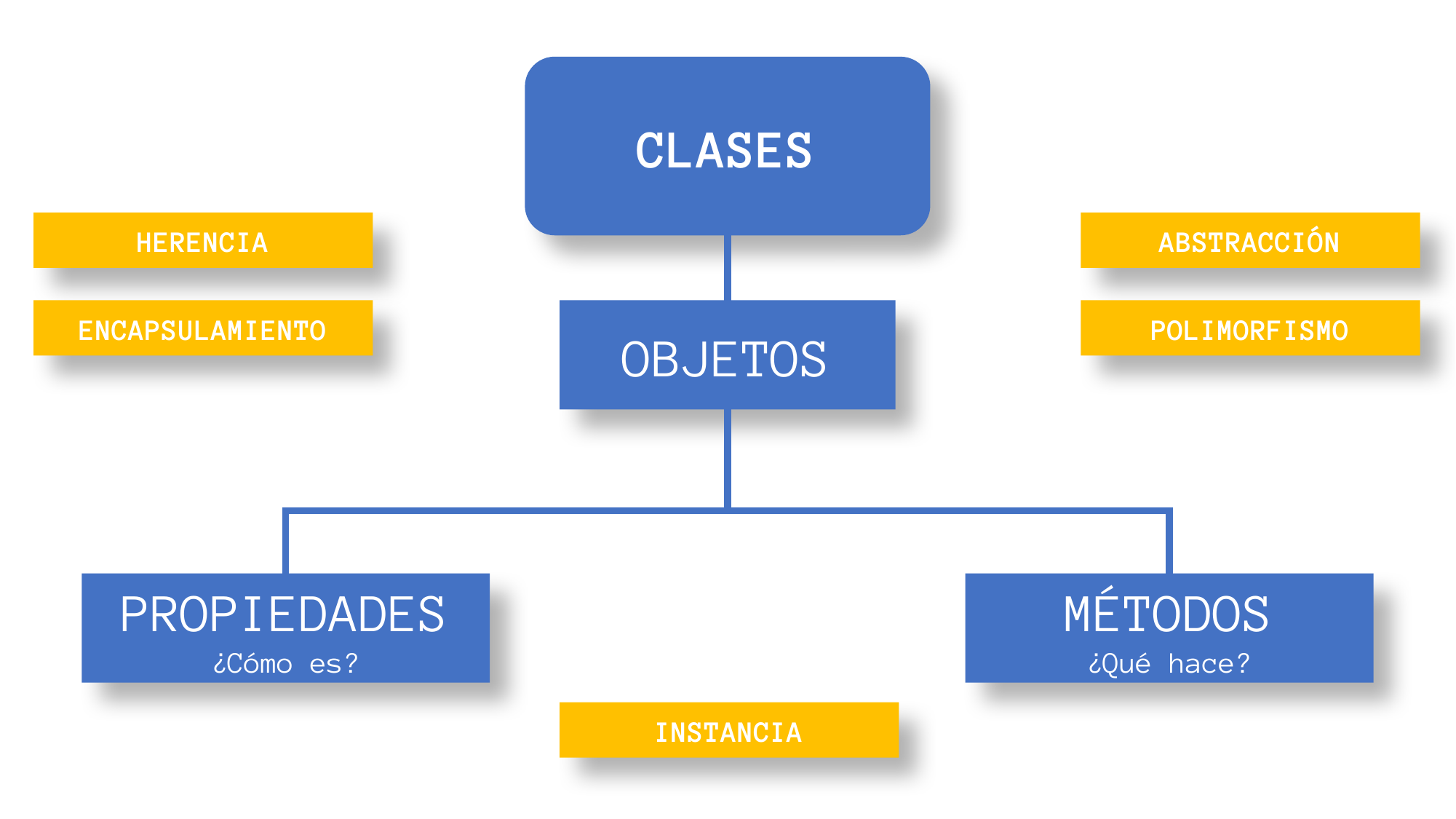

CLASES
HERENCIA
ABSTRACCIÓN
ENCAPSULAMIENTO
OBJETOS
POLIMORFISMO
PROPIEDADES
¿Cómo es?
MÉTODOS
¿Qué hace?
INSTANCIA